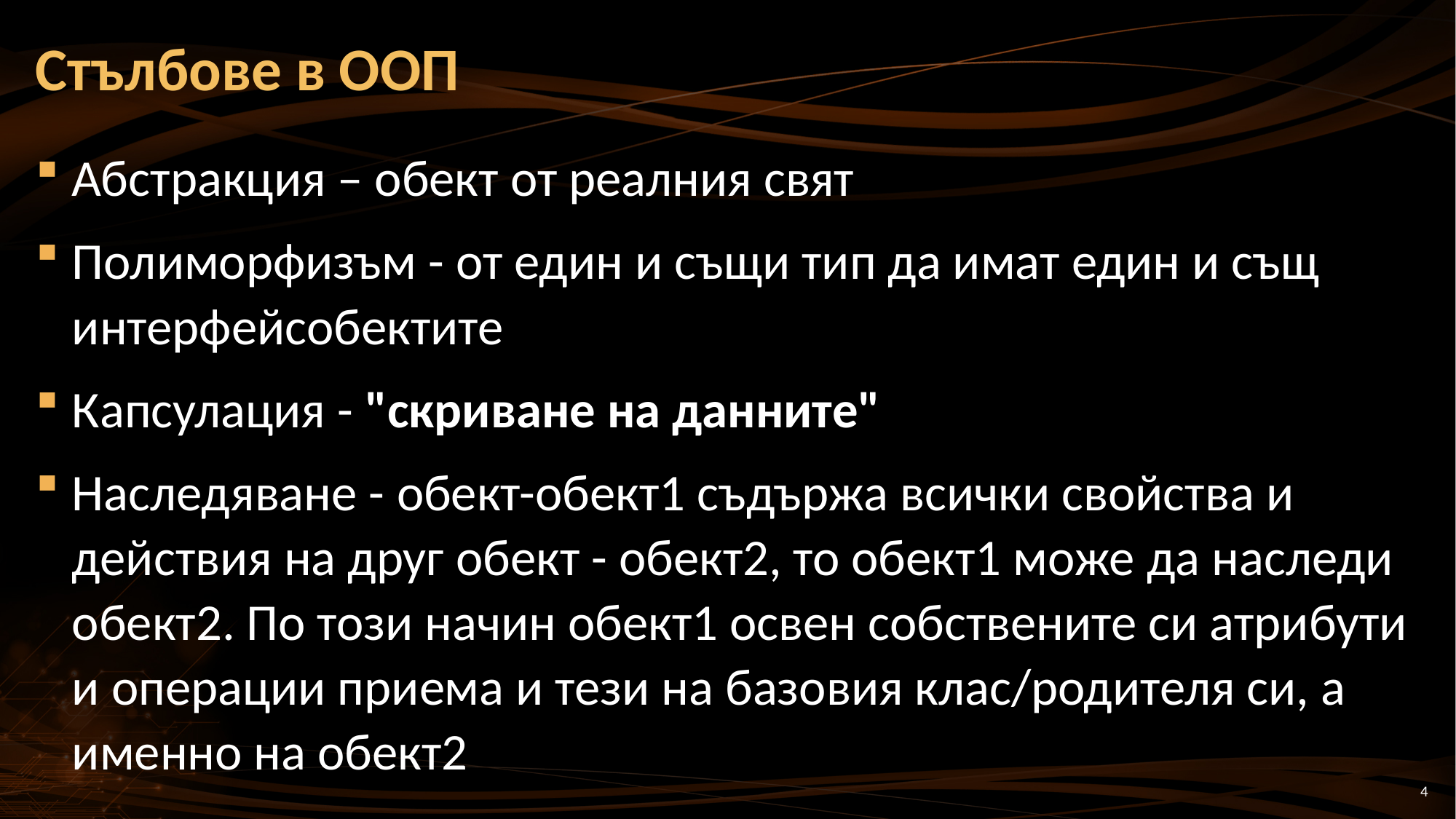

# Стълбове в ООП
Абстракция – обект от реалния свят
Полиморфизъм - от един и същи тип да имат един и същ интерфейсобектите
Капсулация - "скриване на данните"
Наследяване - обект-обект1 съдържа всички свойства и действия на друг обект - обект2, то обект1 може да наследи обект2. По този начин обект1 освен собствените си атрибути и операции приема и тези на базовия клас/родителя си, а именно на обект2

4